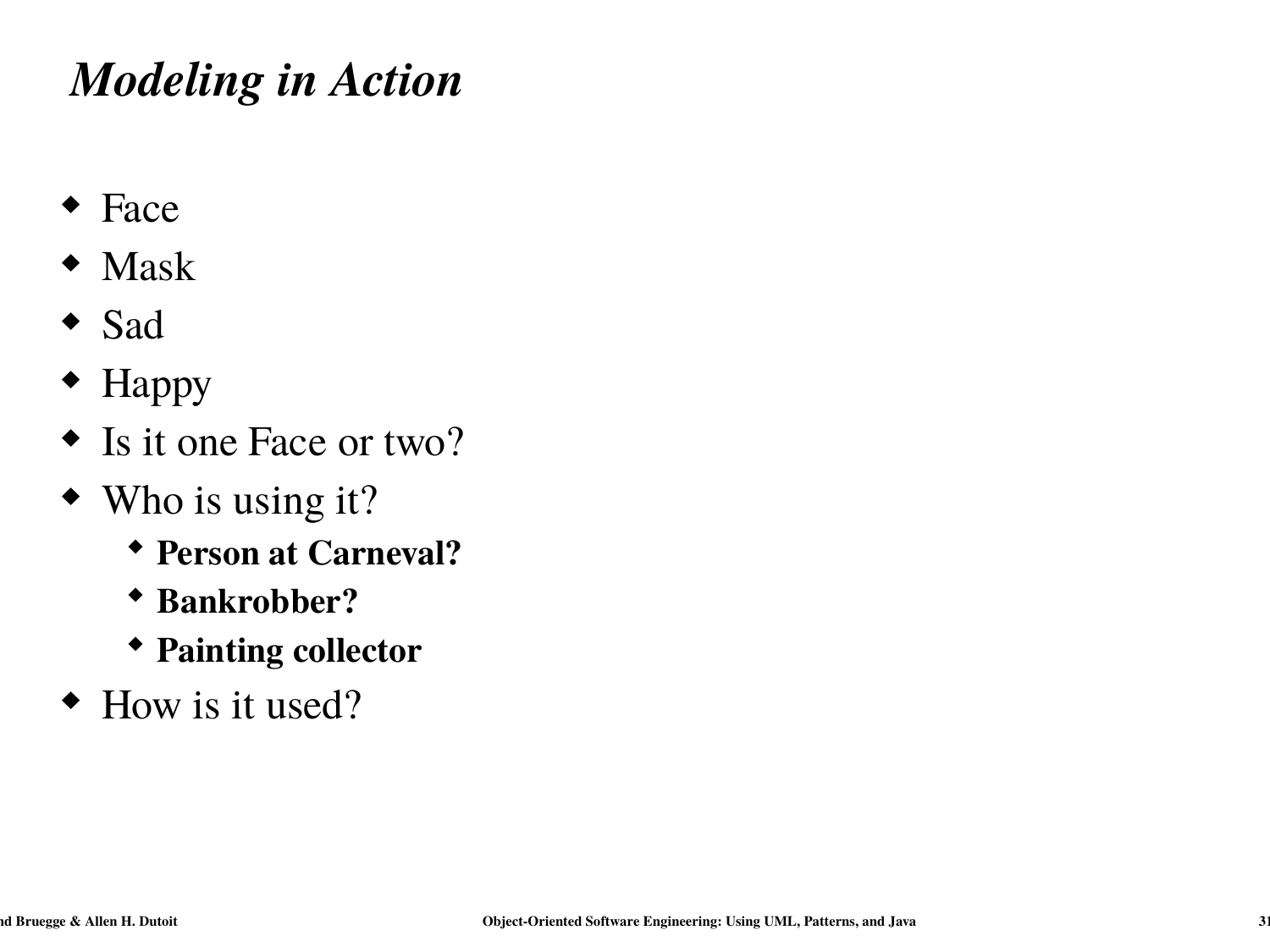

# Modeling in Action
Face
Mask
Sad
Happy
Is it one Face or two?
Who is using it?
Person at Carneval?
Bankrobber?
Painting collector
How is it used?